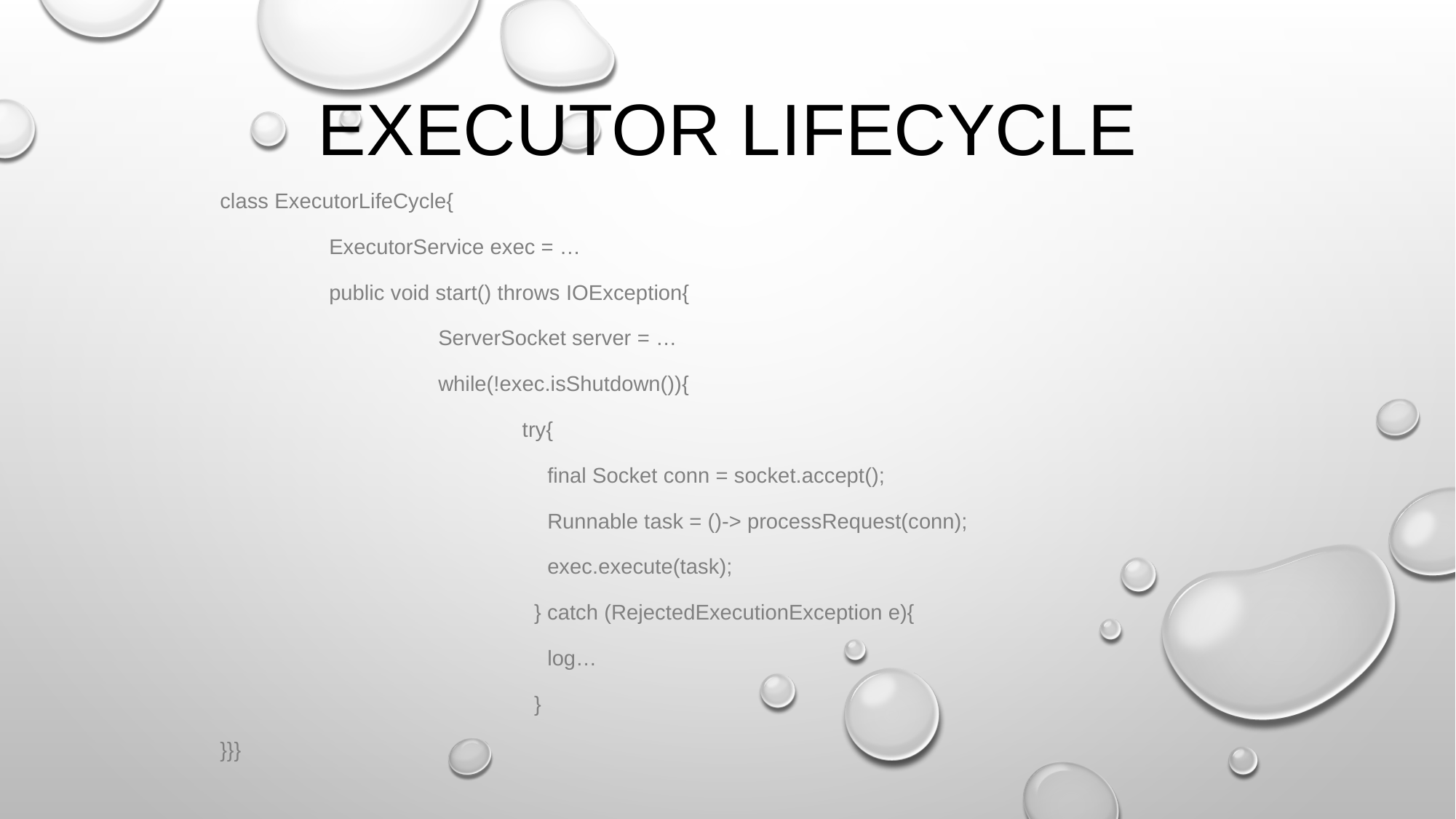

# Executor lifecycle
class ExecutorLifeCycle{
	ExecutorService exec = …
	public void start() throws IOException{
   		ServerSocket server = …
		while(!exec.isShutdown()){
		              try{
			final Socket conn = socket.accept();
			Runnable task = ()-> processRequest(conn);
                  			exec.execute(task);
		                } catch (RejectedExecutionException e){
			log…
		                }
}}}